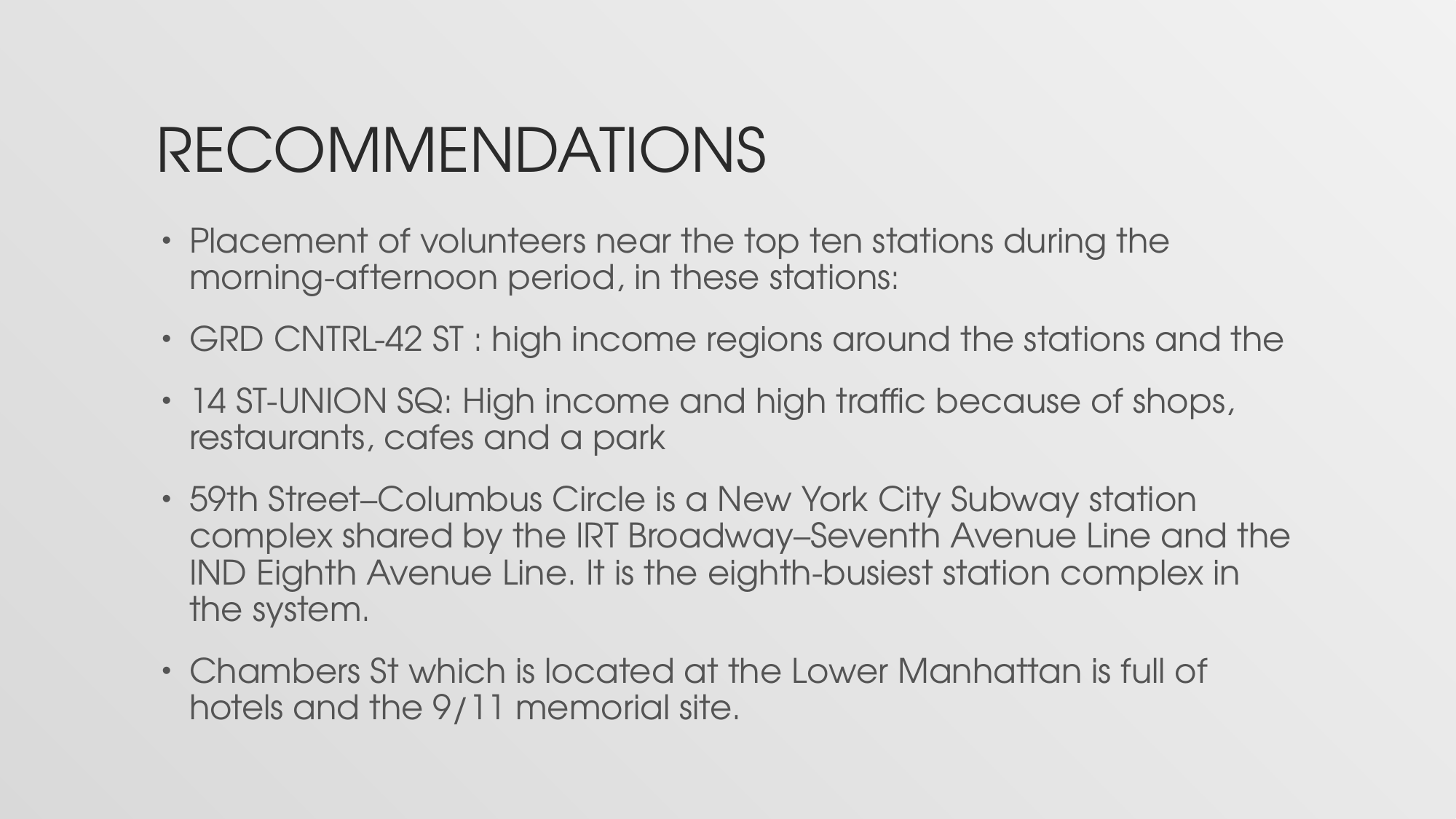

# recommendations
Placement of volunteers near the top ten stations during the morning-afternoon period, in these stations:
GRD CNTRL-42 ST : high income regions around the stations and the
14 ST-UNION SQ: High income and high traffic because of shops, restaurants, cafes and a park
59th Street–Columbus Circle is a New York City Subway station complex shared by the IRT Broadway–Seventh Avenue Line and the IND Eighth Avenue Line. It is the eighth-busiest station complex in the system.
Chambers St which is located at the Lower Manhattan is full of hotels and the 9/11 memorial site.